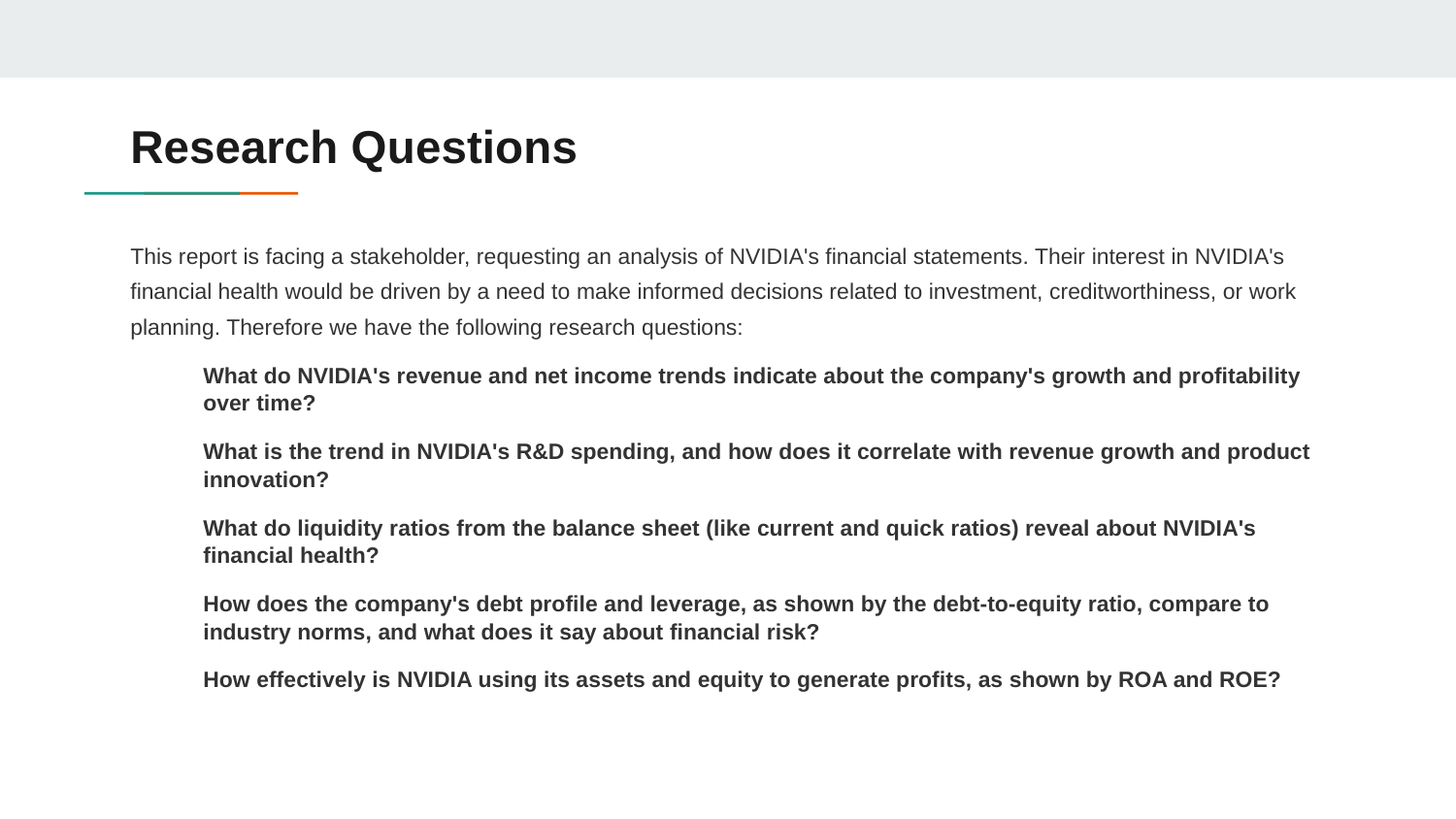

# Research Questions
This report is facing a stakeholder, requesting an analysis of NVIDIA's financial statements. Their interest in NVIDIA's financial health would be driven by a need to make informed decisions related to investment, creditworthiness, or work planning. Therefore we have the following research questions:
What do NVIDIA's revenue and net income trends indicate about the company's growth and profitability over time?
What is the trend in NVIDIA's R&D spending, and how does it correlate with revenue growth and product innovation?
What do liquidity ratios from the balance sheet (like current and quick ratios) reveal about NVIDIA's financial health?
How does the company's debt profile and leverage, as shown by the debt-to-equity ratio, compare to industry norms, and what does it say about financial risk?
How effectively is NVIDIA using its assets and equity to generate profits, as shown by ROA and ROE?